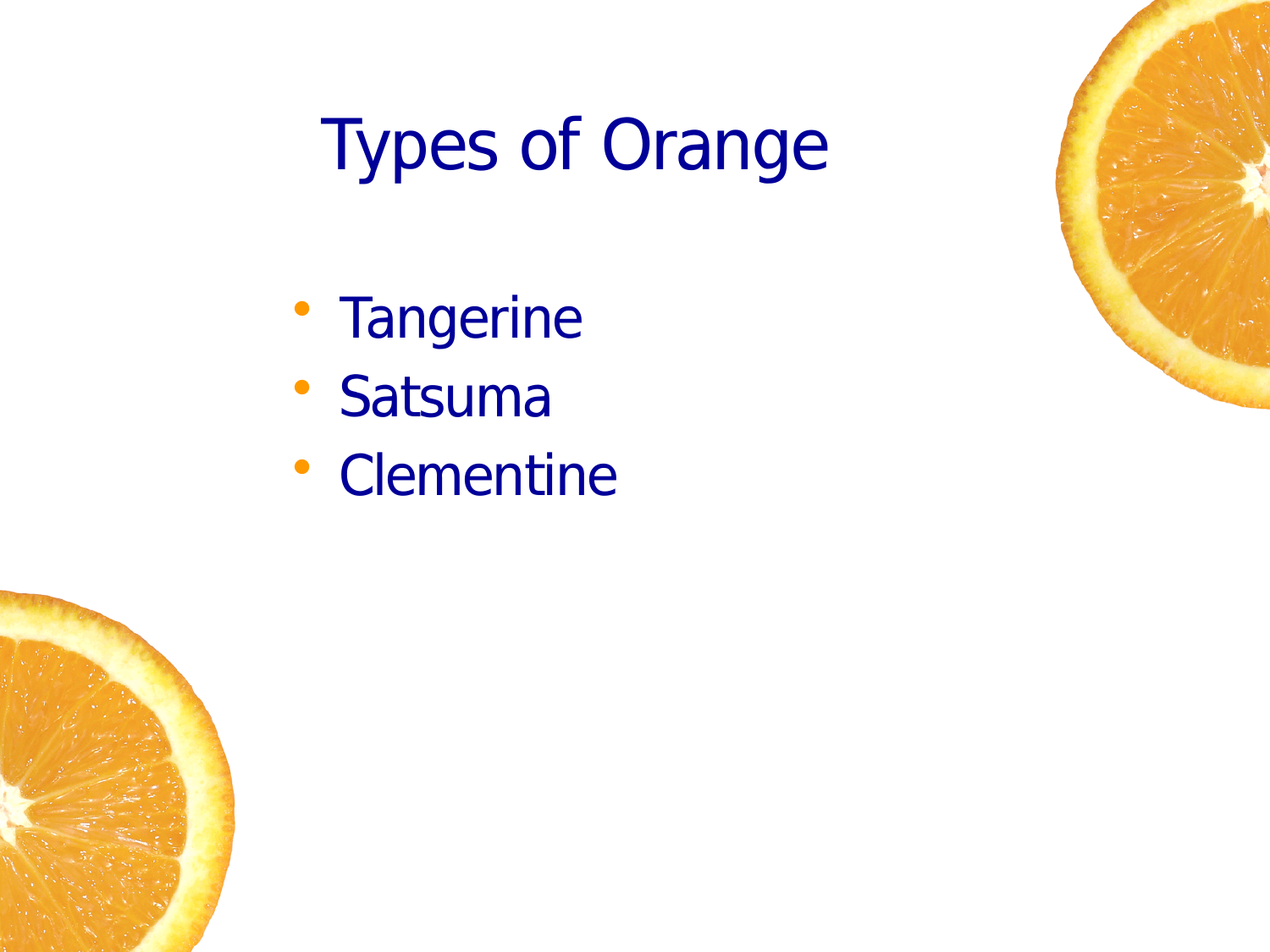

# Types of Orange
Tangerine
Satsuma
Clementine